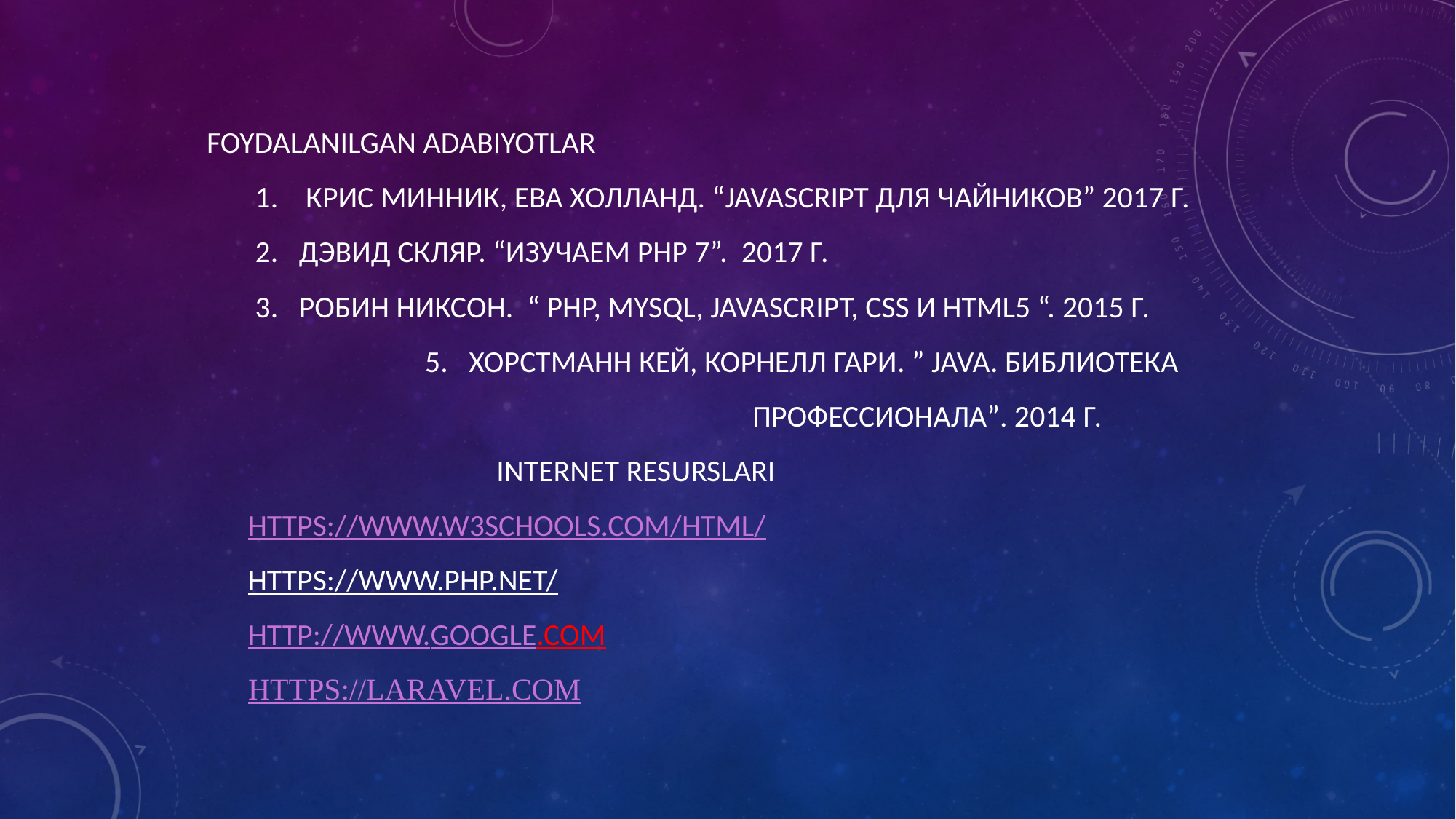

# Foydalanilgan adabiyotlar 1.    Крис Минник, Ева Холланд. “Javascript для чайников” 2017 г. 2.   Дэвид Скляр. “Изучаем PHP 7”.  2017 г. 3.   Робин Никсон.  “ PHP, MySQL, JavaScript, CSS и HTML5 “. 2015 г.        		5.   Хорстманн Кей, Корнелл Гари. ” Java. Библиотека             		      			профессионала”. 2014 г. Internet resurslari https://www.w3schools.com/html/ https://www.php.net/ http://www.google.com https://laravel.com